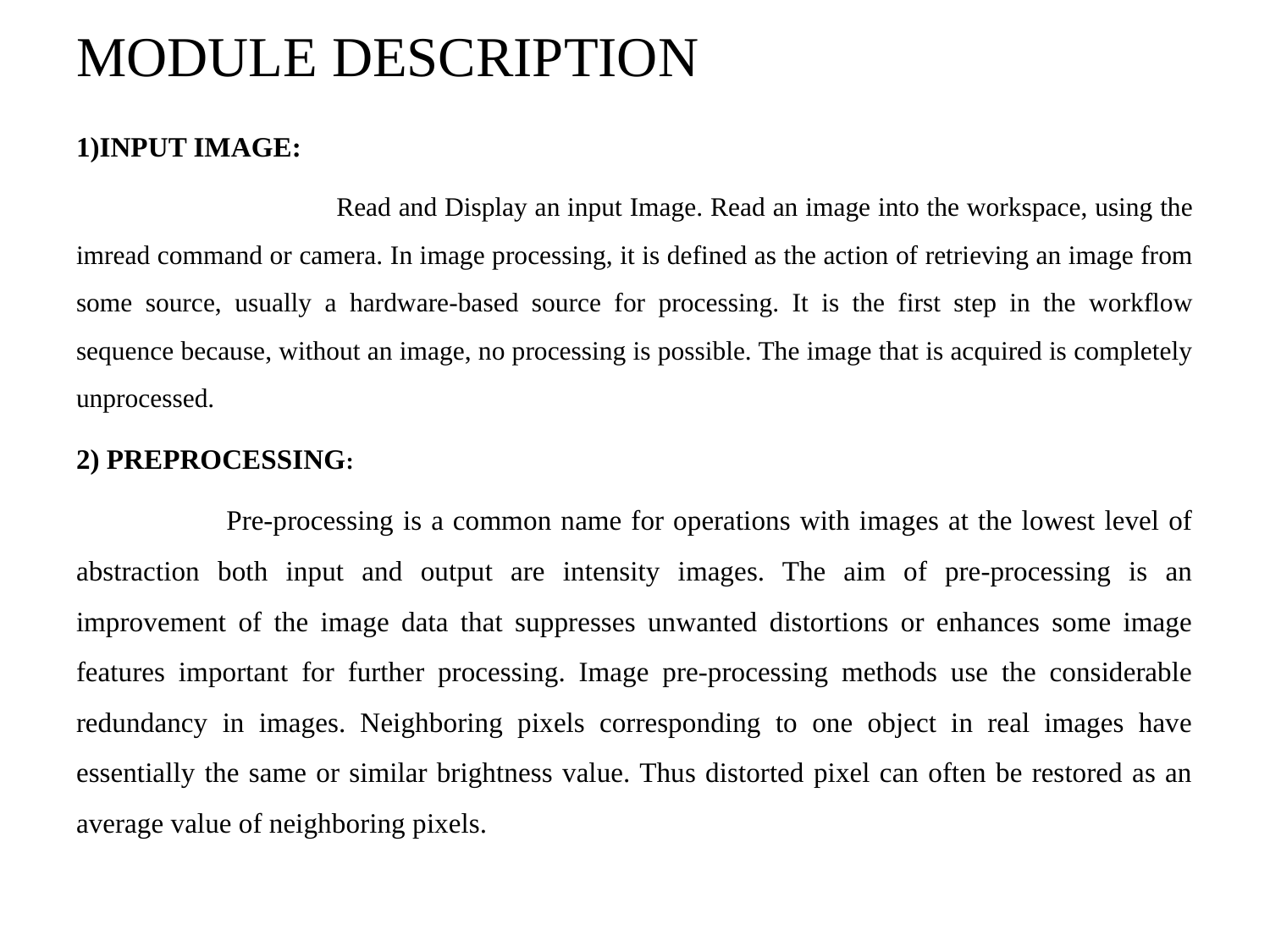

# MODULE DESCRIPTION
1)INPUT IMAGE:
                                       Read and Display an input Image. Read an image into the workspace, using the imread command or camera. In image processing, it is defined as the action of retrieving an image from some source, usually a hardware-based source for processing. It is the first step in the workflow sequence because, without an image, no processing is possible. The image that is acquired is completely unprocessed.
2) PREPROCESSING:
                Pre-processing is a common name for operations with images at the lowest level of abstraction both input and output are intensity images. The aim of pre-processing is an improvement of the image data that suppresses unwanted distortions or enhances some image features important for further processing. Image pre-processing methods use the considerable redundancy in images. Neighboring pixels corresponding to one object in real images have essentially the same or similar brightness value. Thus distorted pixel can often be restored as an average value of neighboring pixels.